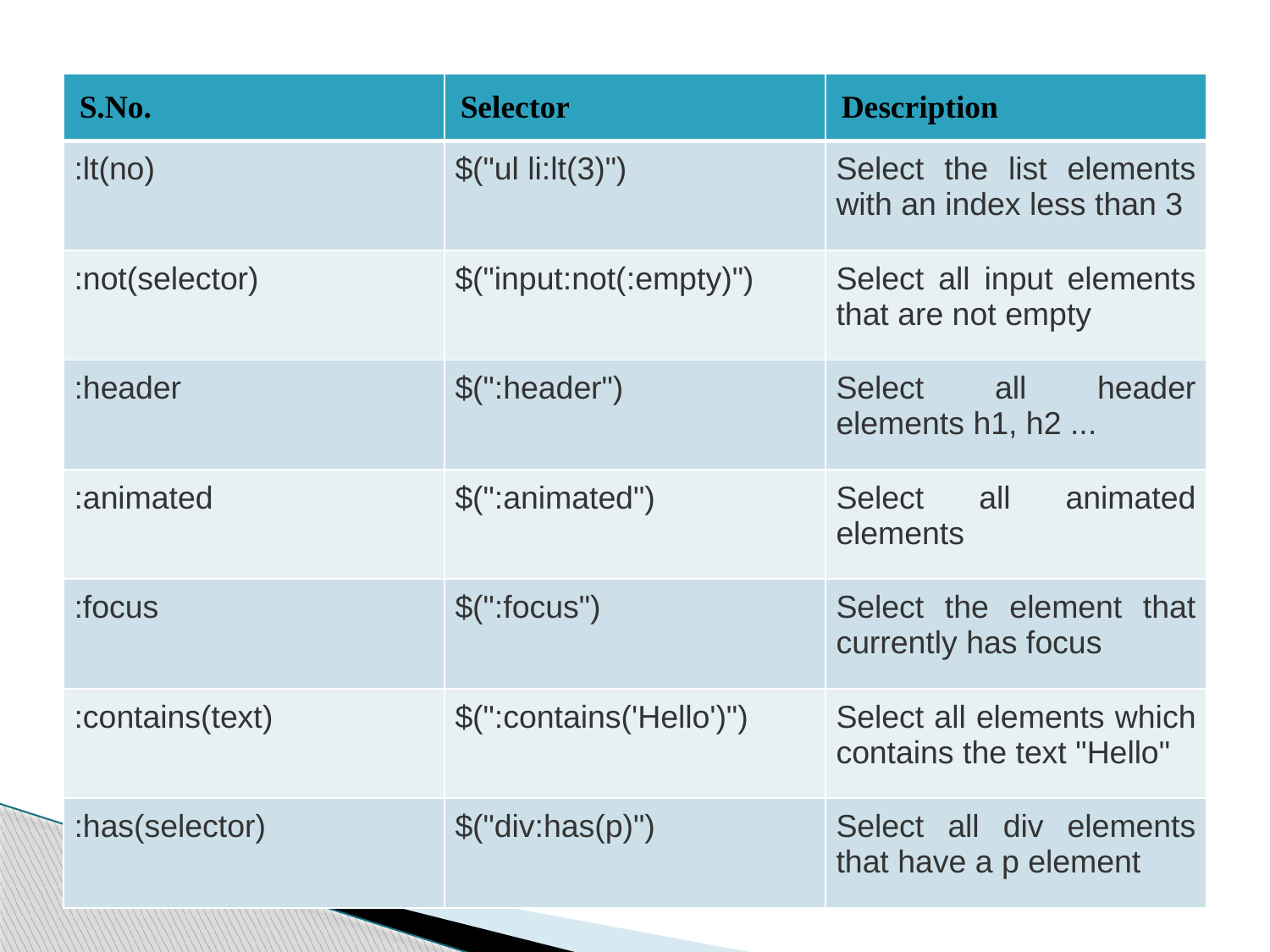

#
| S.No. | Selector | Description |
| --- | --- | --- |
| :lt(no) | $("ul li:lt(3)") | Select the list elements with an index less than 3 |
| :not(selector) | $("input:not(:empty)") | Select all input elements that are not empty |
| :header | $(":header") | Select all header elements h1, h2 ... |
| :animated | $(":animated") | Select all animated elements |
| :focus | $(":focus") | Select the element that currently has focus |
| :contains(text) | $(":contains('Hello')") | Select all elements which contains the text "Hello" |
| :has(selector) | $("div:has(p)") | Select all div elements that have a p element |